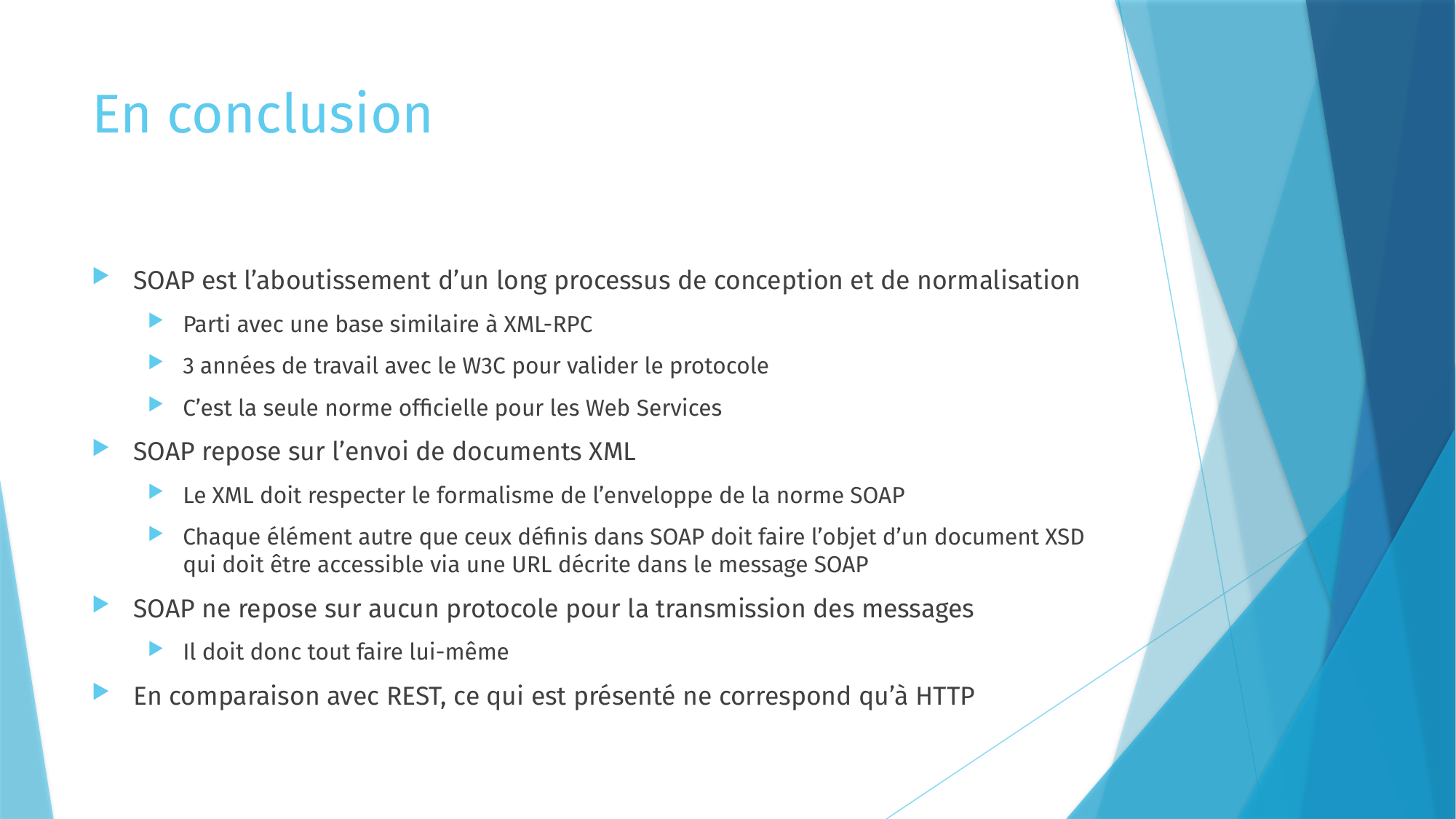

# En conclusion
SOAP est l’aboutissement d’un long processus de conception et de normalisation
Parti avec une base similaire à XML-RPC
3 années de travail avec le W3C pour valider le protocole
C’est la seule norme officielle pour les Web Services
SOAP repose sur l’envoi de documents XML
Le XML doit respecter le formalisme de l’enveloppe de la norme SOAP
Chaque élément autre que ceux définis dans SOAP doit faire l’objet d’un document XSD qui doit être accessible via une URL décrite dans le message SOAP
SOAP ne repose sur aucun protocole pour la transmission des messages
Il doit donc tout faire lui-même
En comparaison avec REST, ce qui est présenté ne correspond qu’à HTTP